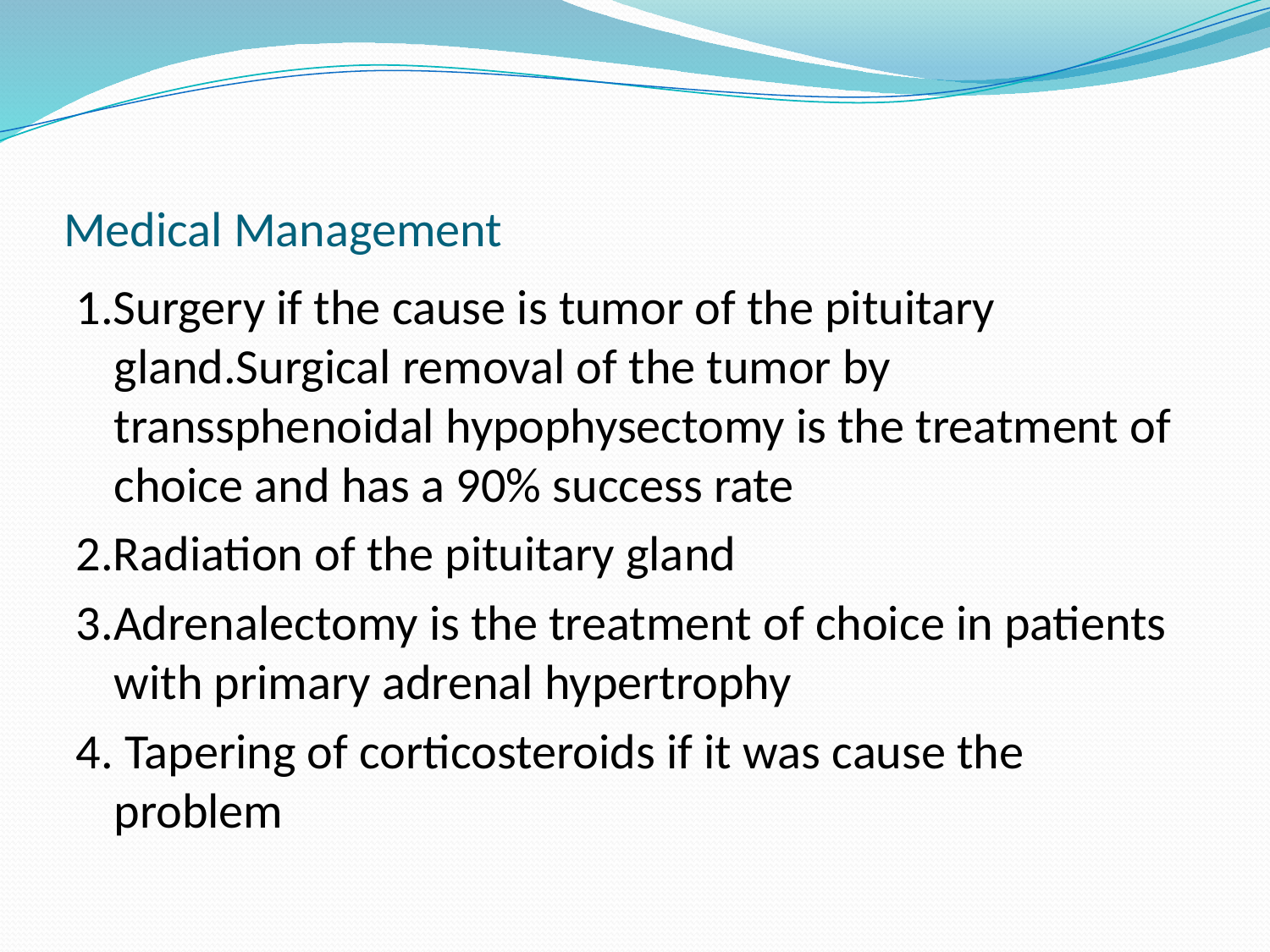

# Medical Management
1.Surgery if the cause is tumor of the pituitary gland.Surgical removal of the tumor by transsphenoidal hypophysectomy is the treatment of choice and has a 90% success rate
2.Radiation of the pituitary gland
3.Adrenalectomy is the treatment of choice in patients with primary adrenal hypertrophy
4. Tapering of corticosteroids if it was cause the problem